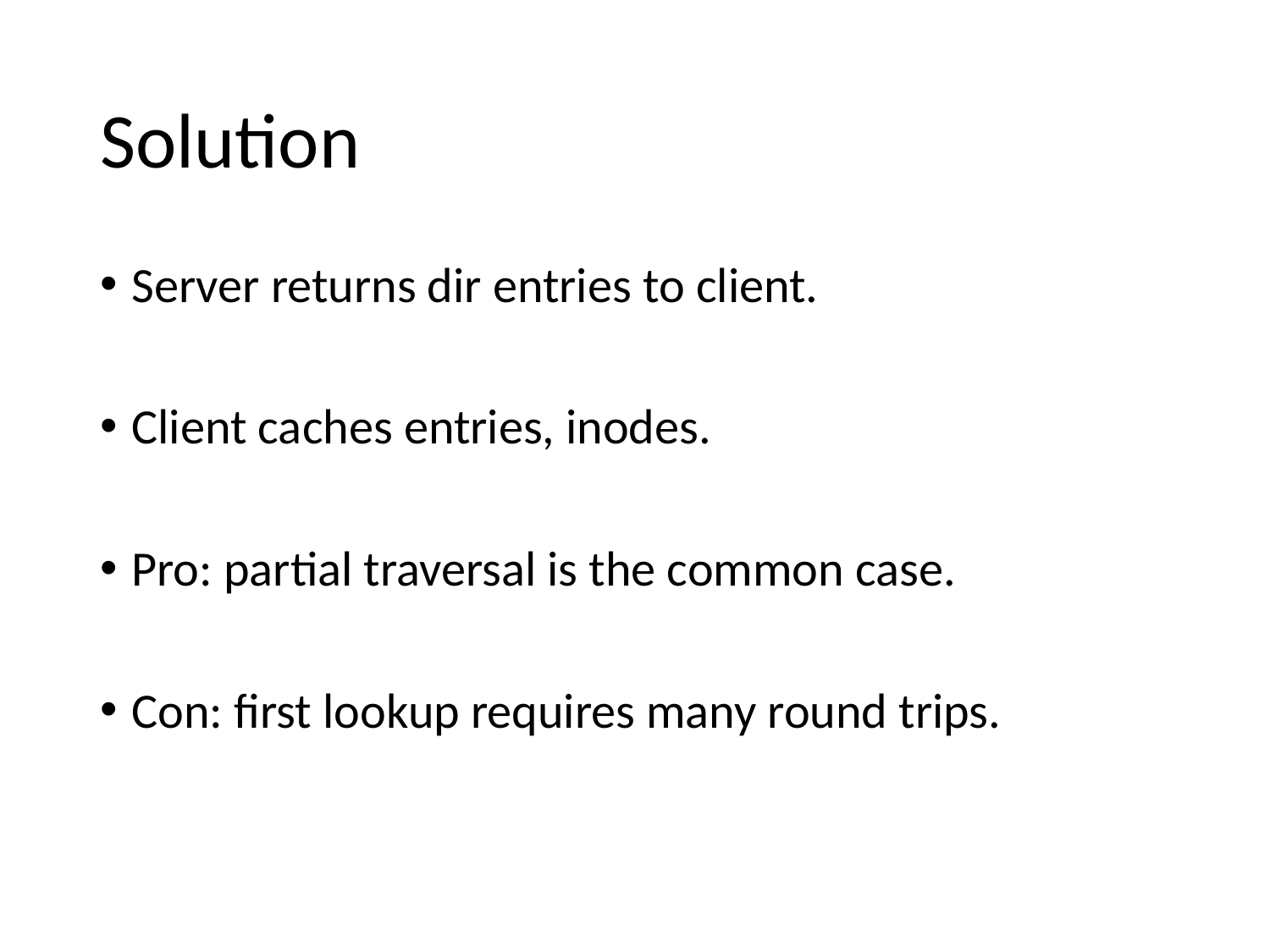

# Solution
Server returns dir entries to client.

Client caches entries, inodes.

Pro: partial traversal is the common case.

Con: first lookup requires many round trips.